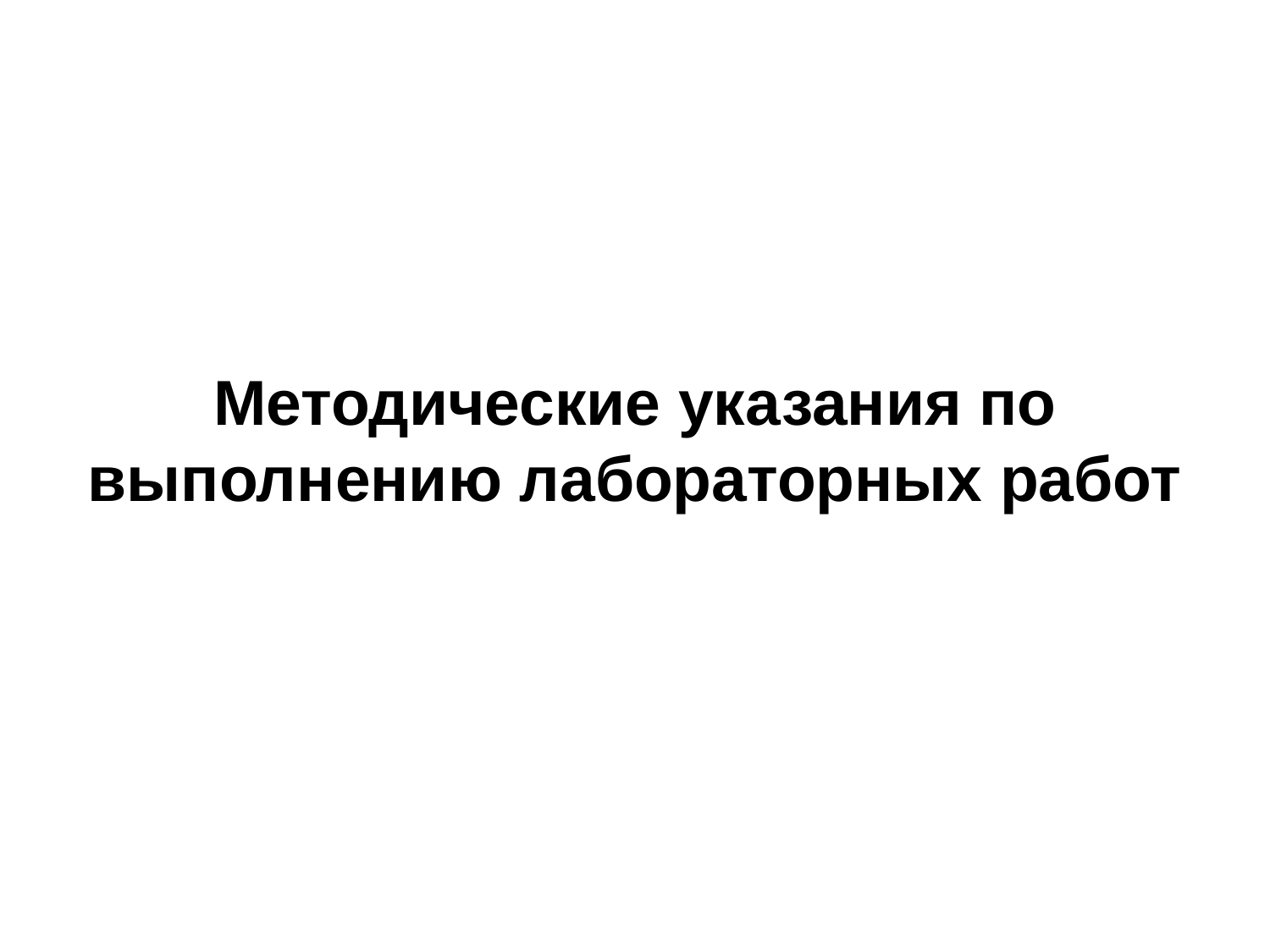

# Методические указания по выполнению лабораторных работ